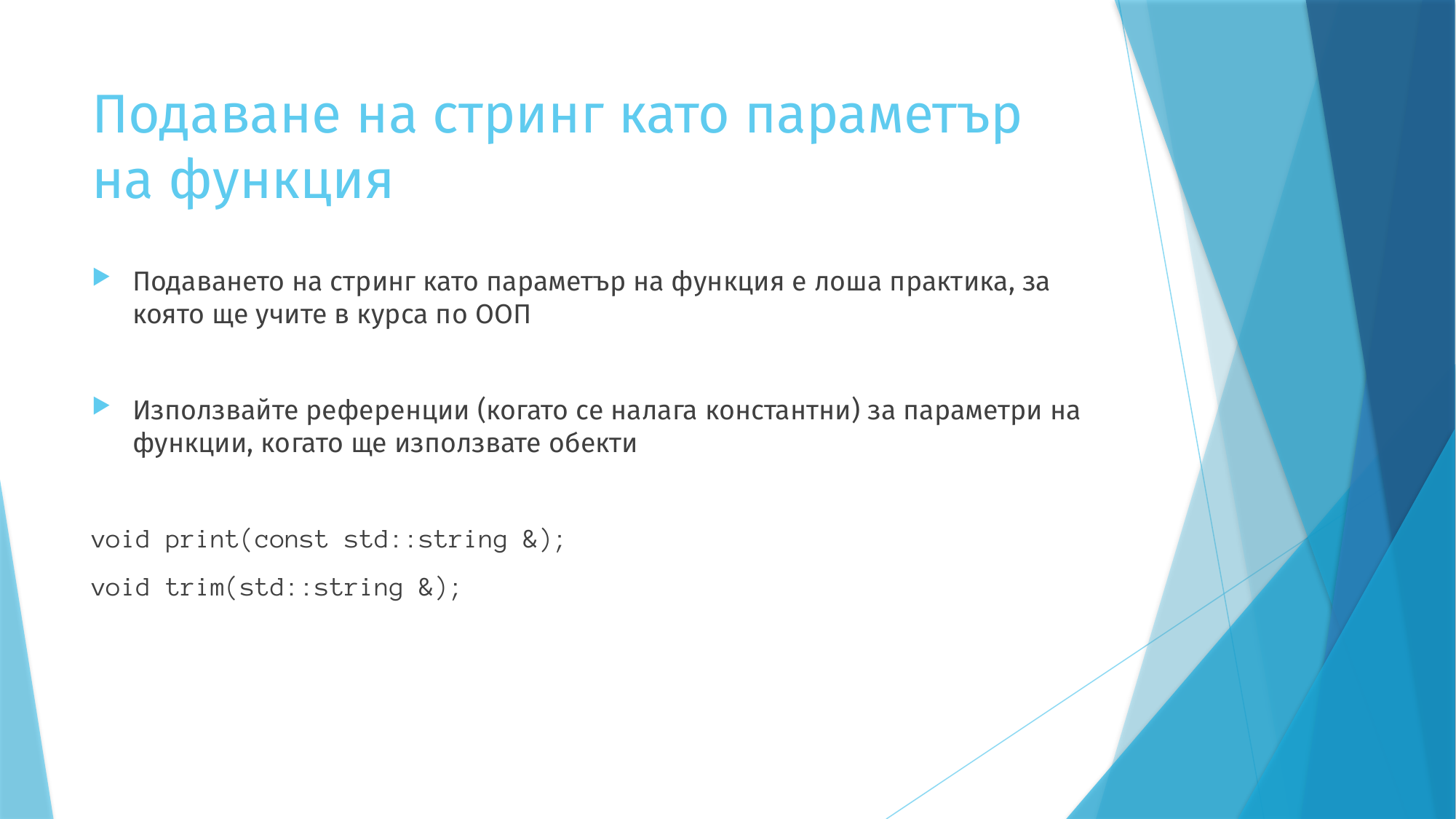

# Подаване на стринг като параметър на функция
Подаването на стринг като параметър на функция е лоша практика, за която ще учите в курса по ООП

Използвайте референции (когато се налага константни) за параметри на функции, когато ще използвате обекти

void print(const std::string &);
void trim(std::string &);